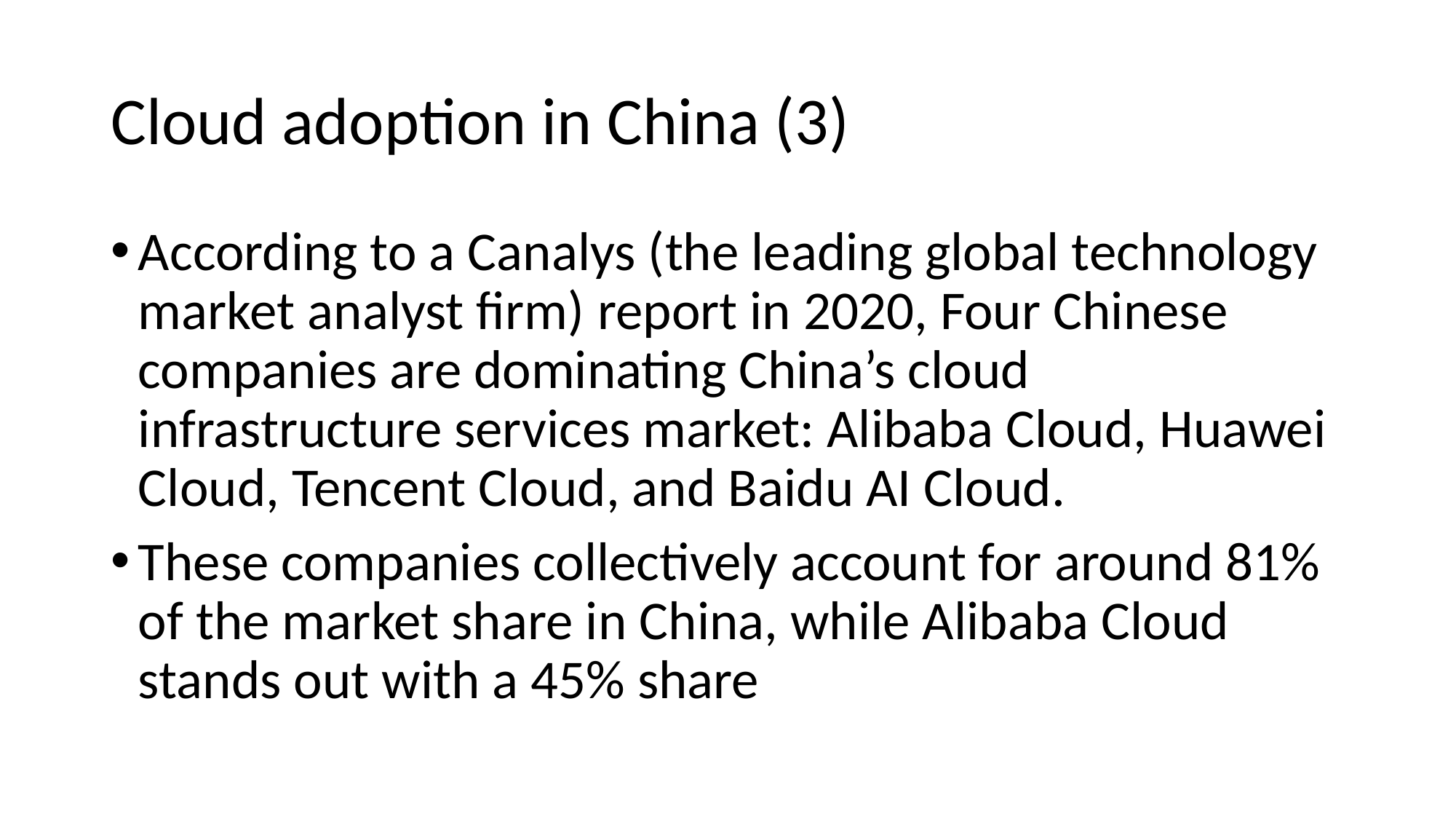

# Cloud adoption in China (3)
According to a Canalys (the leading global technology market analyst firm) report in 2020, Four Chinese companies are dominating China’s cloud infrastructure services market: Alibaba Cloud, Huawei Cloud, Tencent Cloud, and Baidu AI Cloud.
These companies collectively account for around 81% of the market share in China, while Alibaba Cloud stands out with a 45% share